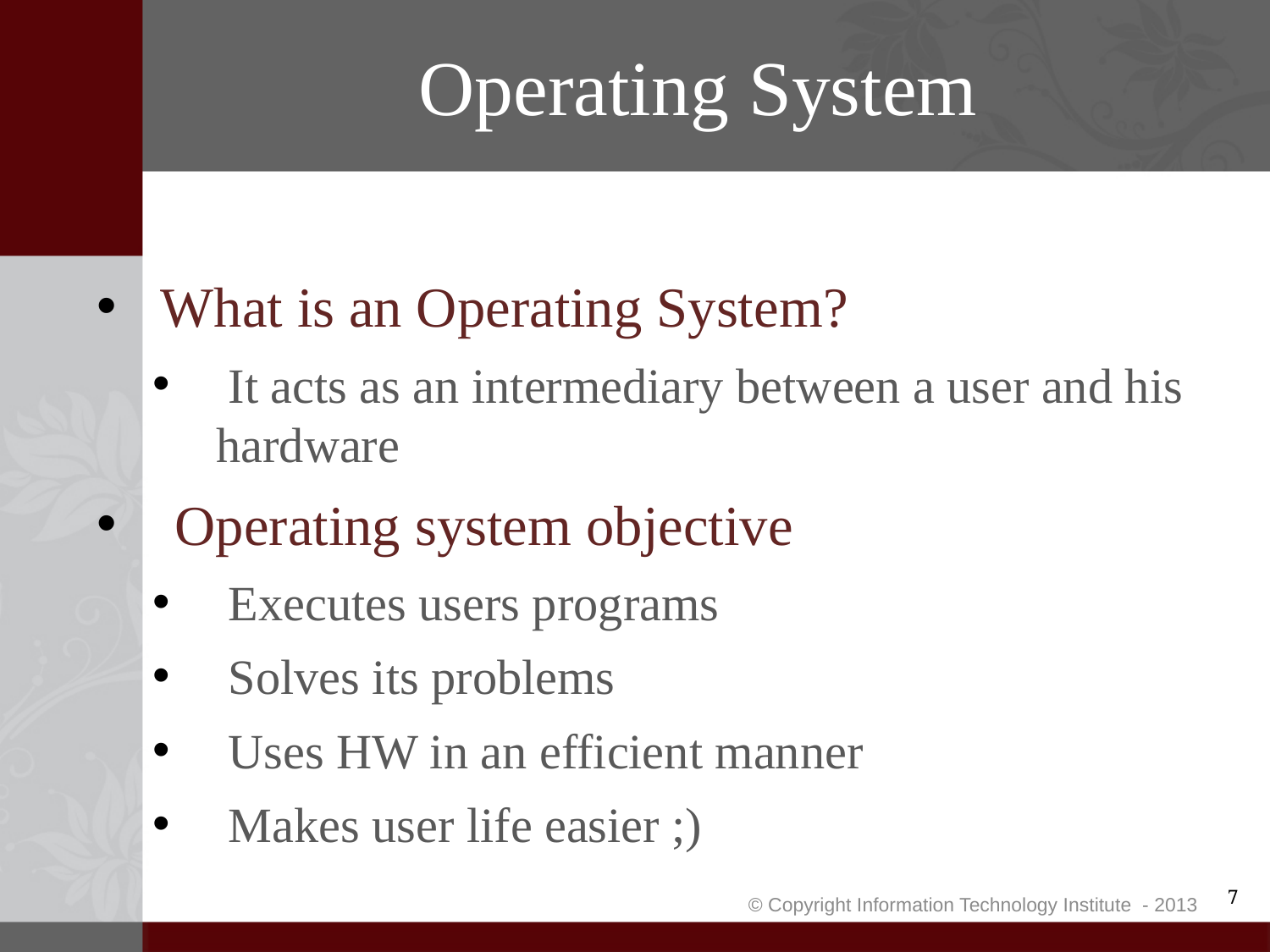

# Operating System
What is an Operating System?
 It acts as an intermediary between a user and his hardware
 Operating system objective
 Executes users programs
 Solves its problems
 Uses HW in an efficient manner
 Makes user life easier ;)